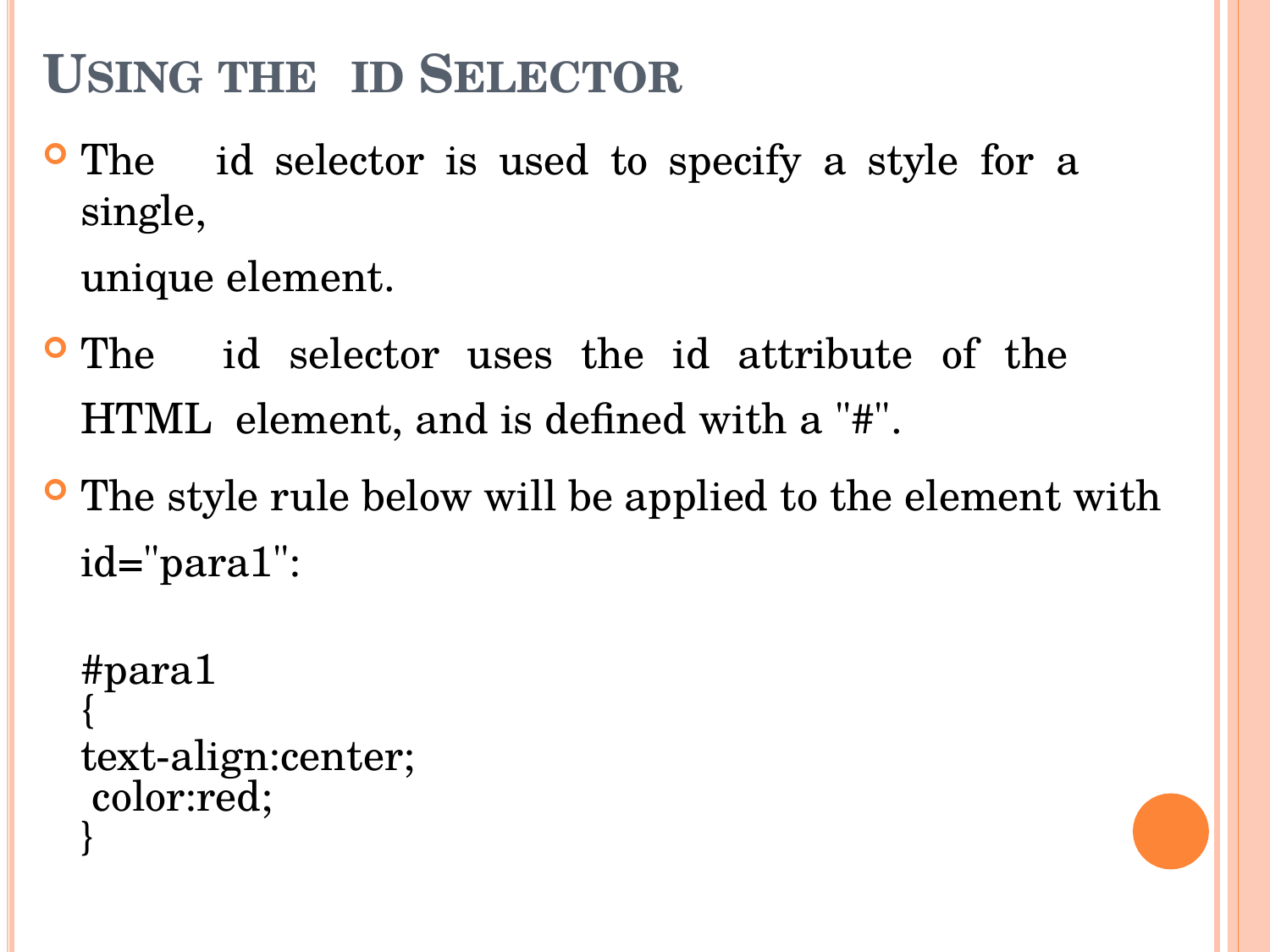

# USING THE	ID SELECTOR
The	id	selector	is	used	to	specify	a	style	for	a	single,
unique element.
The	id	selector	uses	the	id	attribute	of	the	HTML  element, and is defined with a "#".
The style rule below will be applied to the element with  id="para1":

#para1
{
text-align:center;  color:red;
}